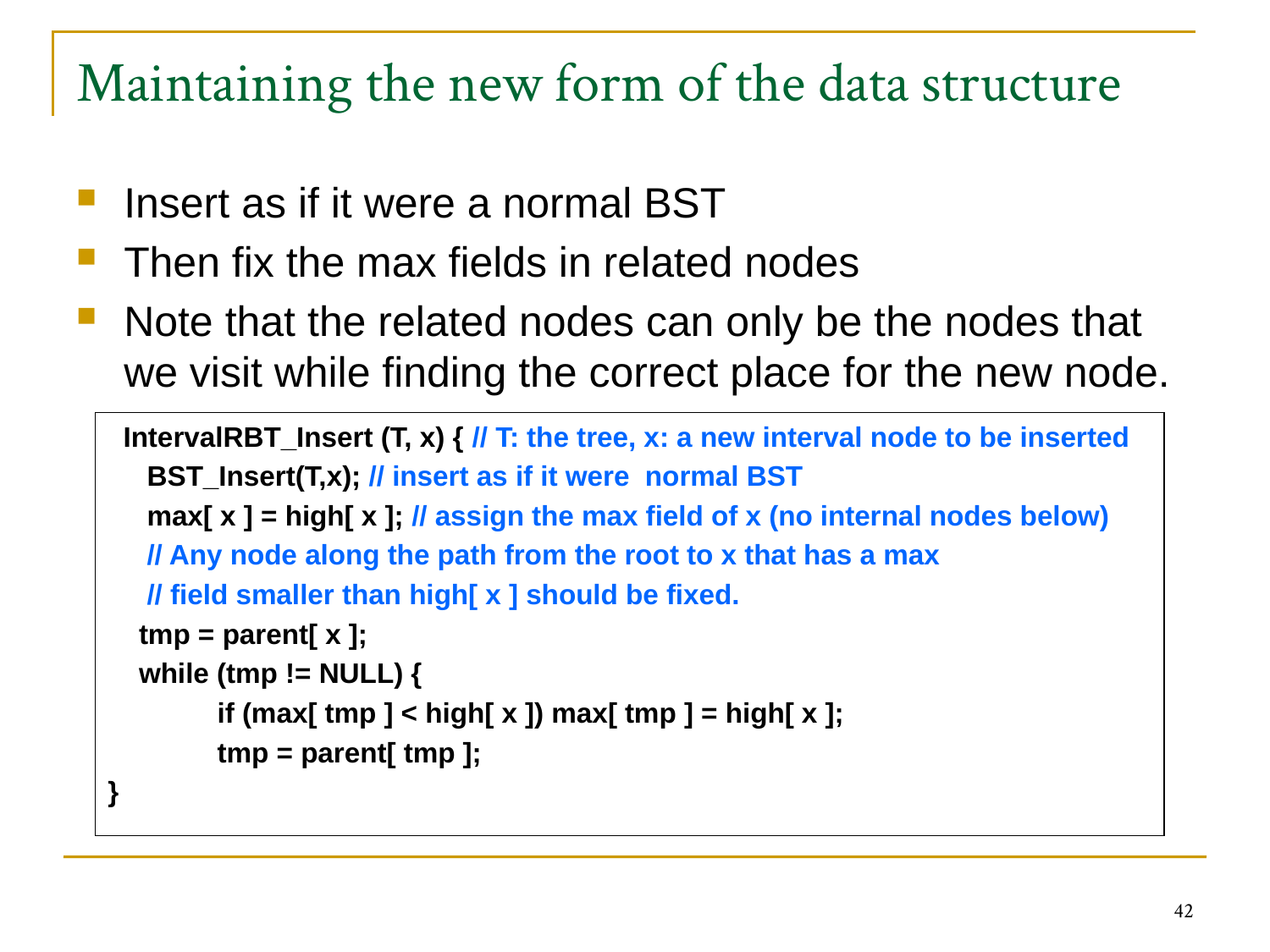

# Maintaining the new form of the data structure
Insert as if it were a normal BST
Then fix the max fields in related nodes
Note that the related nodes can only be the nodes that we visit while finding the correct place for the new node.

  IntervalRBT_Insert (T, x) { // T: the tree, x: a new interval node to be inserted
     BST_Insert(T,x); // insert as if it were  normal BST
     max[ x ] = high[ x ]; // assign the max field of x (no internal nodes below)
     // Any node along the path from the root to x that has a max
     // field smaller than high[ x ] should be fixed.
    tmp = parent[ x ];
    while (tmp != NULL) {
              if (max[ tmp ] < high[ x ]) max[ tmp ] = high[ x ];
              tmp = parent[ tmp ];
}
42